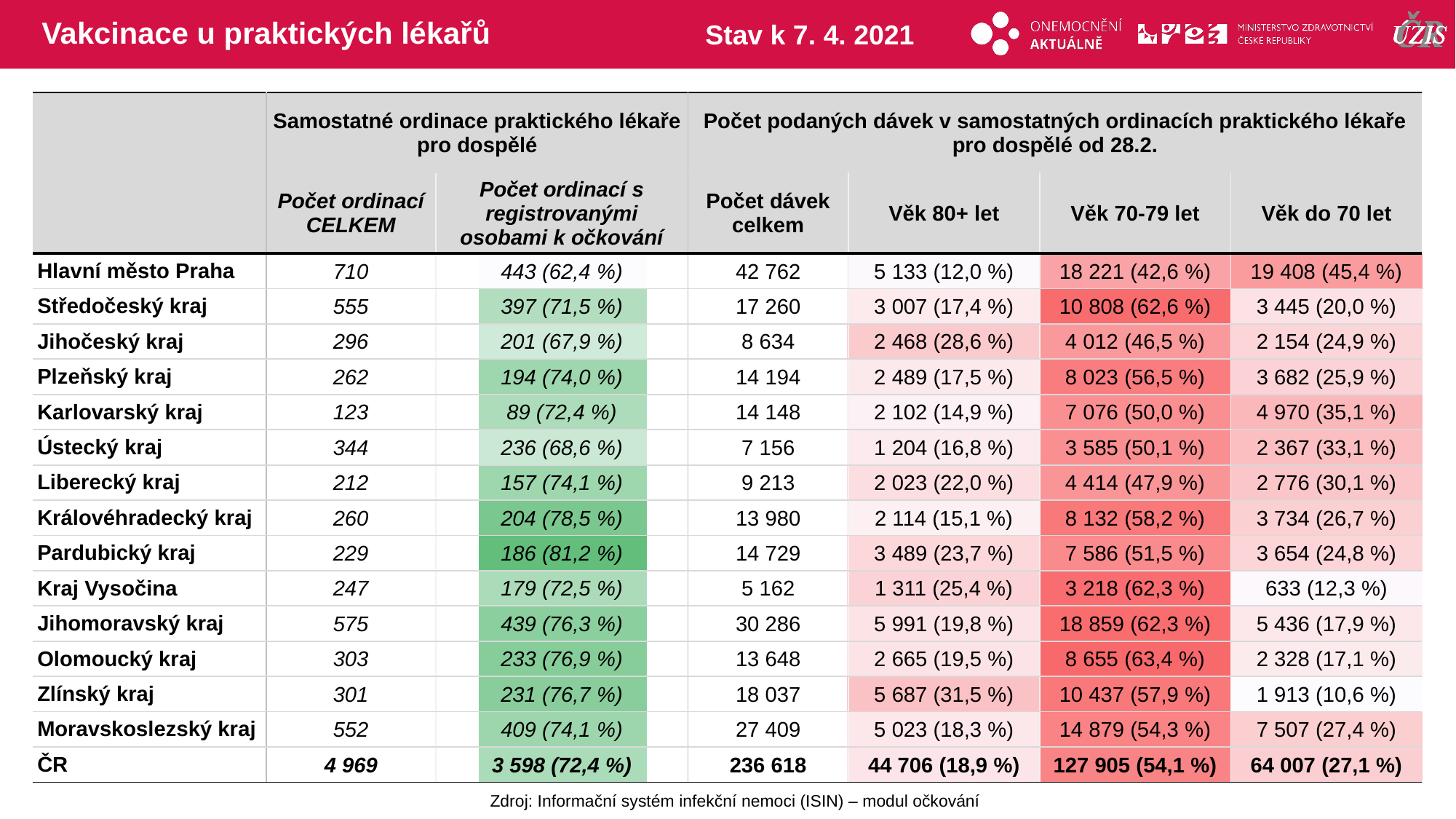

# Vakcinace u praktických lékařů
Stav k 7. 4. 2021
|  | Samostatné ordinace praktického lékaře pro dospělé |  | Počet podaných dávek v samostatných ordinacích praktického lékaře pro dospělé od 28.2. |  |  |  |
| --- | --- | --- | --- | --- | --- | --- |
|  | Počet ordinací CELKEM | Počet ordinací s registrovanými osobami k očkování | Počet dávek celkem | Věk 80+ let | Věk 70-79 let | Věk do 70 let |
| Hlavní město Praha | 710 | 443 (62,4 %) | 42 762 | 5 133 (12,0 %) | 18 221 (42,6 %) | 19 408 (45,4 %) |
| Středočeský kraj | 555 | 397 (71,5 %) | 17 260 | 3 007 (17,4 %) | 10 808 (62,6 %) | 3 445 (20,0 %) |
| Jihočeský kraj | 296 | 201 (67,9 %) | 8 634 | 2 468 (28,6 %) | 4 012 (46,5 %) | 2 154 (24,9 %) |
| Plzeňský kraj | 262 | 194 (74,0 %) | 14 194 | 2 489 (17,5 %) | 8 023 (56,5 %) | 3 682 (25,9 %) |
| Karlovarský kraj | 123 | 89 (72,4 %) | 14 148 | 2 102 (14,9 %) | 7 076 (50,0 %) | 4 970 (35,1 %) |
| Ústecký kraj | 344 | 236 (68,6 %) | 7 156 | 1 204 (16,8 %) | 3 585 (50,1 %) | 2 367 (33,1 %) |
| Liberecký kraj | 212 | 157 (74,1 %) | 9 213 | 2 023 (22,0 %) | 4 414 (47,9 %) | 2 776 (30,1 %) |
| Královéhradecký kraj | 260 | 204 (78,5 %) | 13 980 | 2 114 (15,1 %) | 8 132 (58,2 %) | 3 734 (26,7 %) |
| Pardubický kraj | 229 | 186 (81,2 %) | 14 729 | 3 489 (23,7 %) | 7 586 (51,5 %) | 3 654 (24,8 %) |
| Kraj Vysočina | 247 | 179 (72,5 %) | 5 162 | 1 311 (25,4 %) | 3 218 (62,3 %) | 633 (12,3 %) |
| Jihomoravský kraj | 575 | 439 (76,3 %) | 30 286 | 5 991 (19,8 %) | 18 859 (62,3 %) | 5 436 (17,9 %) |
| Olomoucký kraj | 303 | 233 (76,9 %) | 13 648 | 2 665 (19,5 %) | 8 655 (63,4 %) | 2 328 (17,1 %) |
| Zlínský kraj | 301 | 231 (76,7 %) | 18 037 | 5 687 (31,5 %) | 10 437 (57,9 %) | 1 913 (10,6 %) |
| Moravskoslezský kraj | 552 | 409 (74,1 %) | 27 409 | 5 023 (18,3 %) | 14 879 (54,3 %) | 7 507 (27,4 %) |
| ČR | 4 969 | 3 598 (72,4 %) | 236 618 | 44 706 (18,9 %) | 127 905 (54,1 %) | 64 007 (27,1 %) |
|  |  |  |
| --- | --- | --- |
|  |  |  |
|  |  |  |
|  |  |  |
|  |  |  |
|  |  |  |
|  |  |  |
|  |  |  |
|  |  |  |
|  |  |  |
|  |  |  |
|  |  |  |
|  |  |  |
|  |  |  |
|  |  |  |
|  |
| --- |
|  |
|  |
|  |
|  |
|  |
|  |
|  |
|  |
|  |
|  |
|  |
|  |
|  |
|  |
Zdroj: Informační systém infekční nemoci (ISIN) – modul očkování